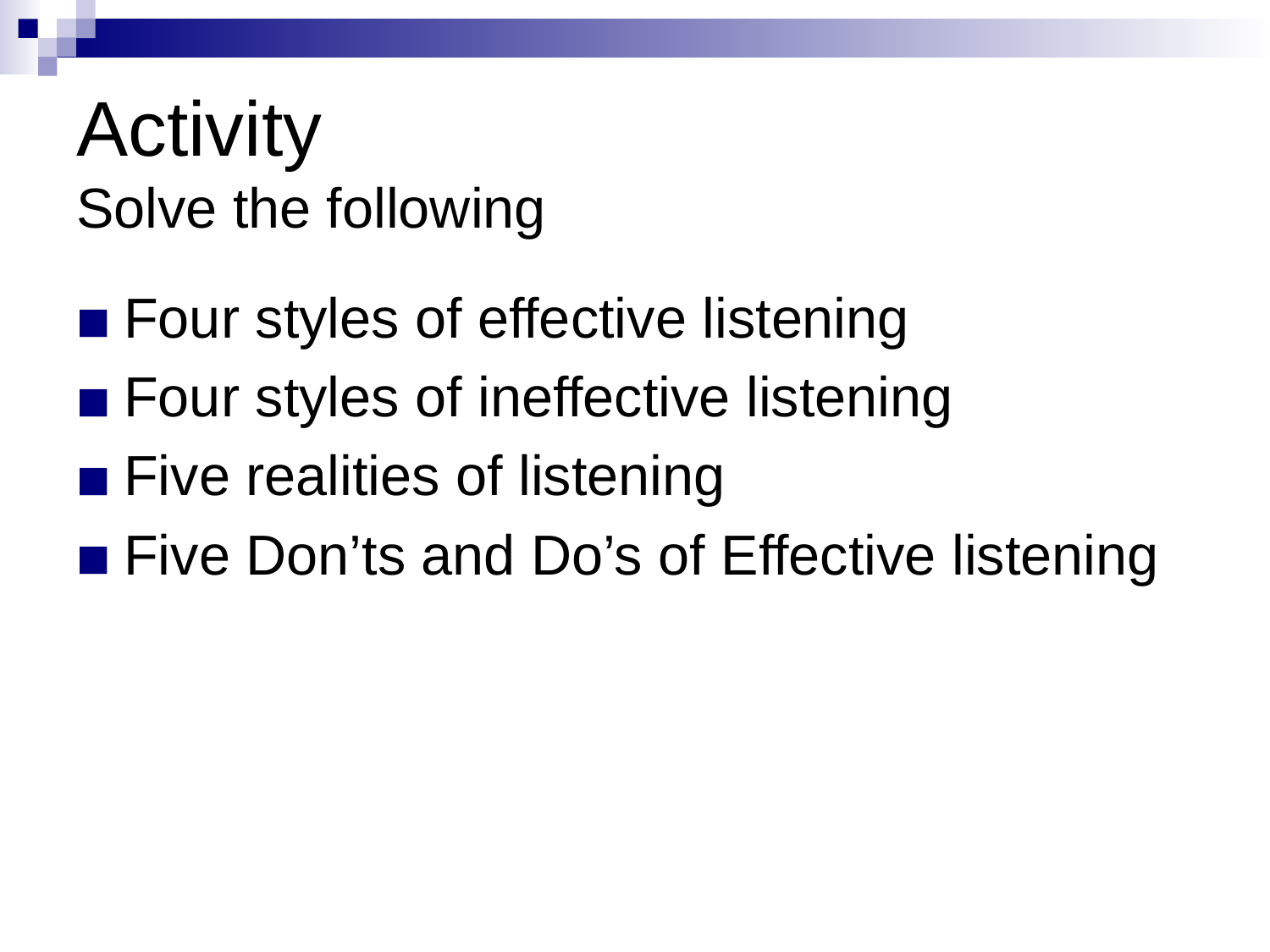

# Activity Solve the following
Four styles of effective listening
Four styles of ineffective listening
Five realities of listening
Five Don’ts and Do’s of Effective listening